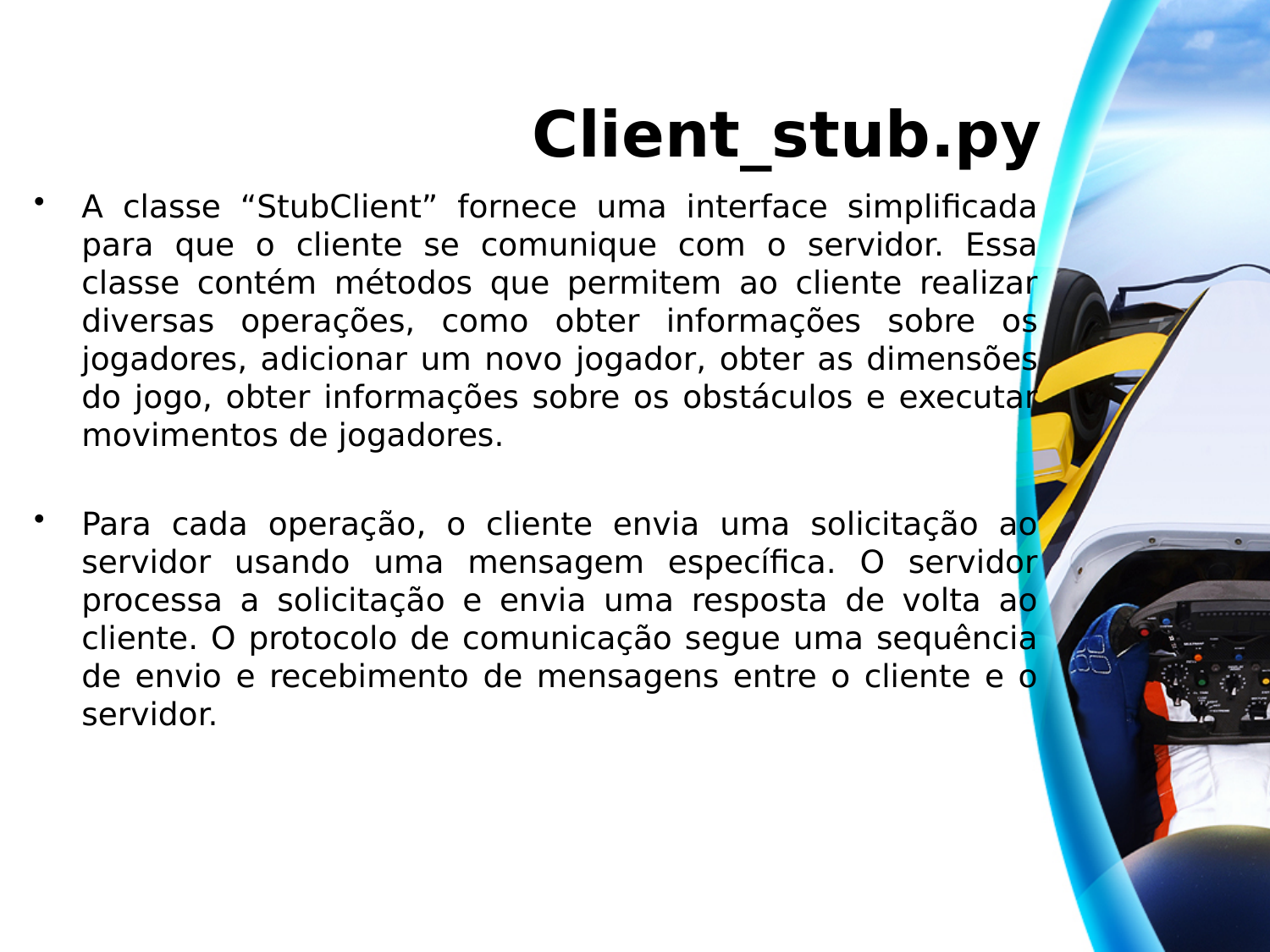

# Client_stub.py
A classe “StubClient” fornece uma interface simplificada para que o cliente se comunique com o servidor. Essa classe contém métodos que permitem ao cliente realizar diversas operações, como obter informações sobre os jogadores, adicionar um novo jogador, obter as dimensões do jogo, obter informações sobre os obstáculos e executar movimentos de jogadores.

Para cada operação, o cliente envia uma solicitação ao servidor usando uma mensagem específica. O servidor processa a solicitação e envia uma resposta de volta ao cliente. O protocolo de comunicação segue uma sequência de envio e recebimento de mensagens entre o cliente e o servidor.